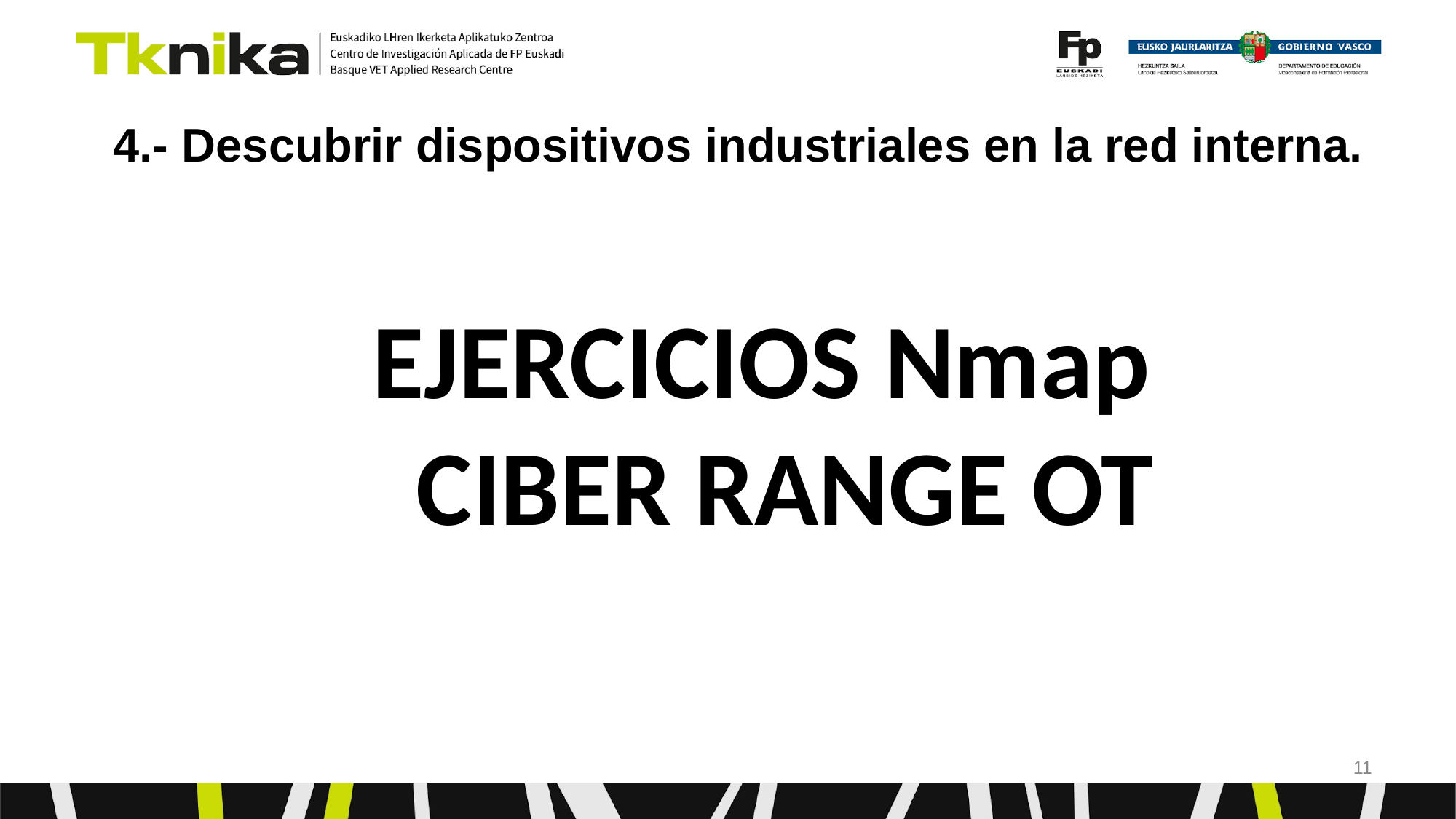

# 4.- Descubrir dispositivos industriales en la red interna.
EJERCICIOS Nmap
  CIBER RANGE OT
11